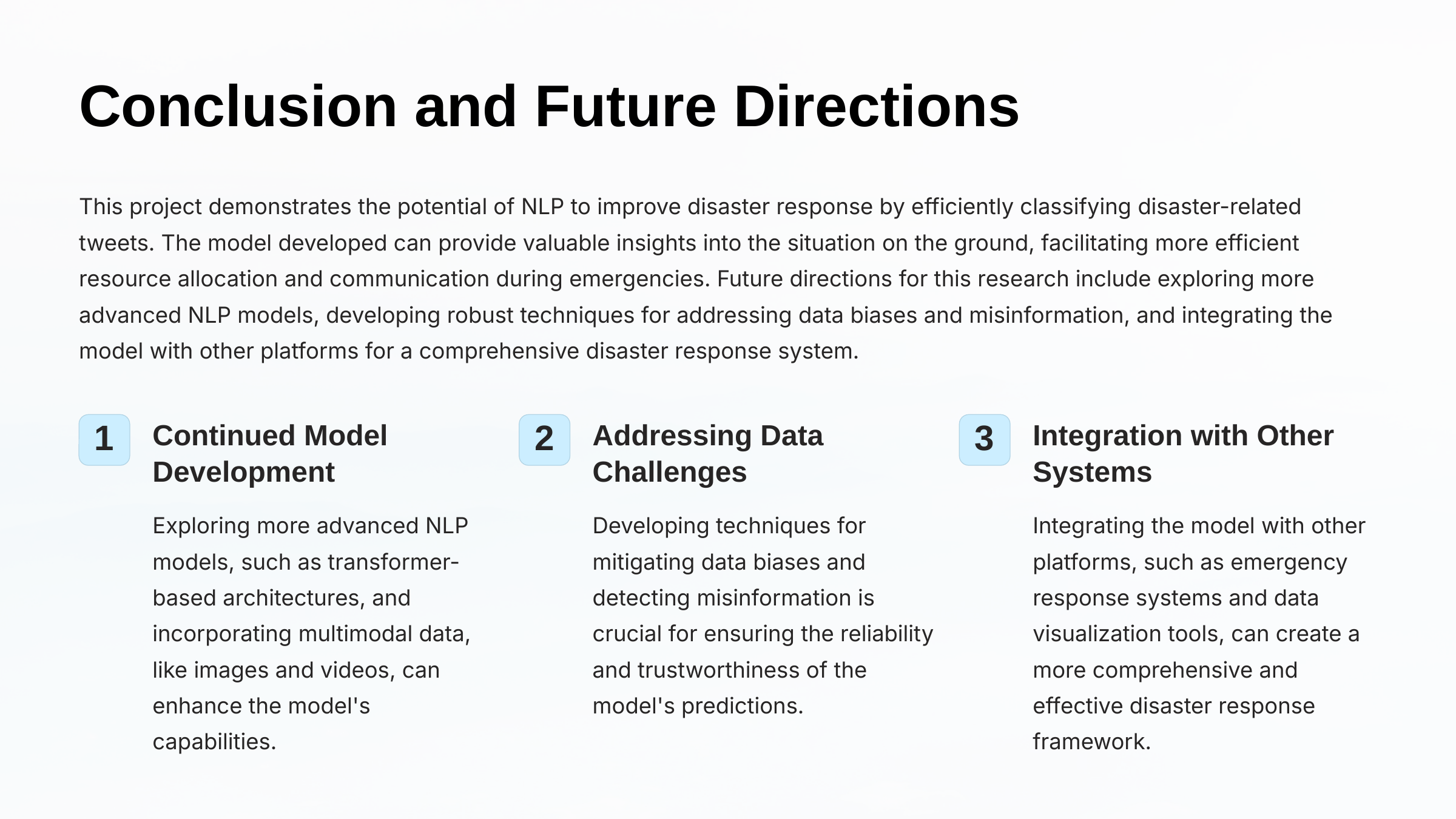

Conclusion and Future Directions
This project demonstrates the potential of NLP to improve disaster response by efficiently classifying disaster-related tweets. The model developed can provide valuable insights into the situation on the ground, facilitating more efficient resource allocation and communication during emergencies. Future directions for this research include exploring more advanced NLP models, developing robust techniques for addressing data biases and misinformation, and integrating the model with other platforms for a comprehensive disaster response system.

Continued Model Development

Addressing Data Challenges

Integration with Other Systems
1
2
3
Exploring more advanced NLP models, such as transformer-based architectures, and incorporating multimodal data, like images and videos, can enhance the model's capabilities.
Developing techniques for mitigating data biases and detecting misinformation is crucial for ensuring the reliability and trustworthiness of the model's predictions.
Integrating the model with other platforms, such as emergency response systems and data visualization tools, can create a more comprehensive and effective disaster response framework.